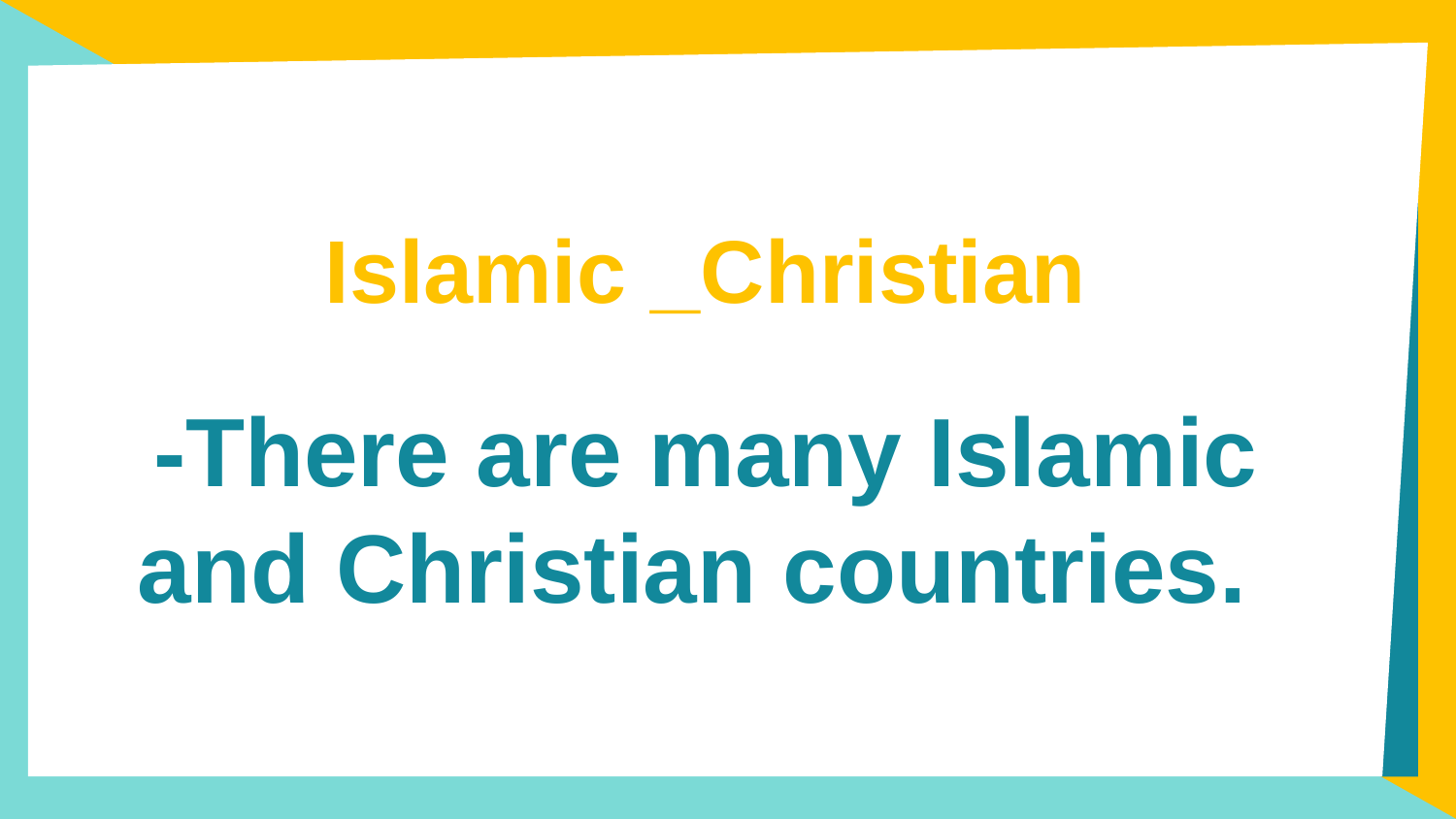

# Islamic _Christian
-There are many Islamic and Christian countries.